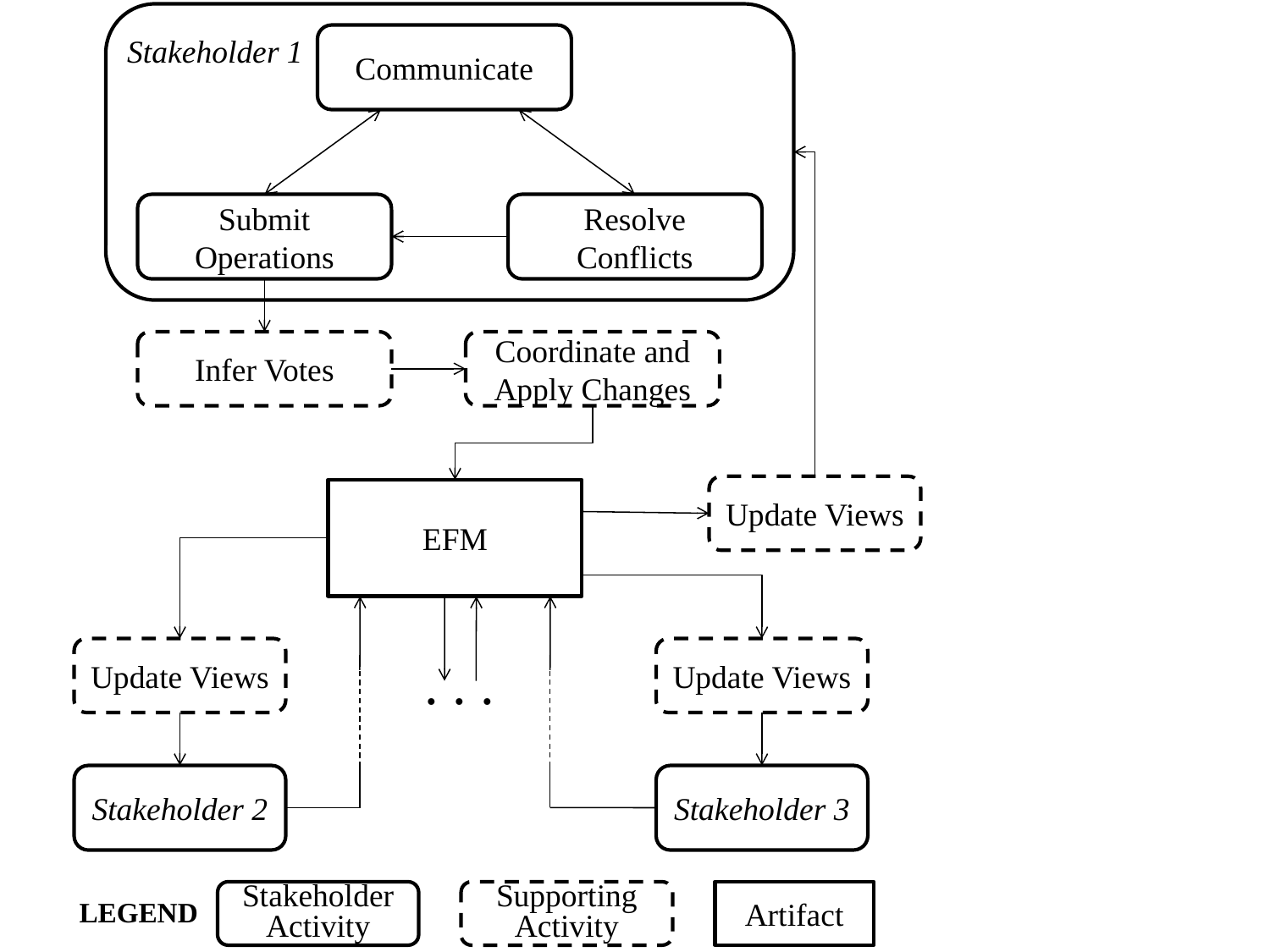

Stakeholder 1
Communicate
Submit Operations
Resolve Conflicts
Infer Votes
Coordinate and Apply Changes
Update Views
EFM
Update Views
Update Views
. . .
Stakeholder 2
Stakeholder 3
Stakeholder Activity
Supporting Activity
Artifact
LEGEND